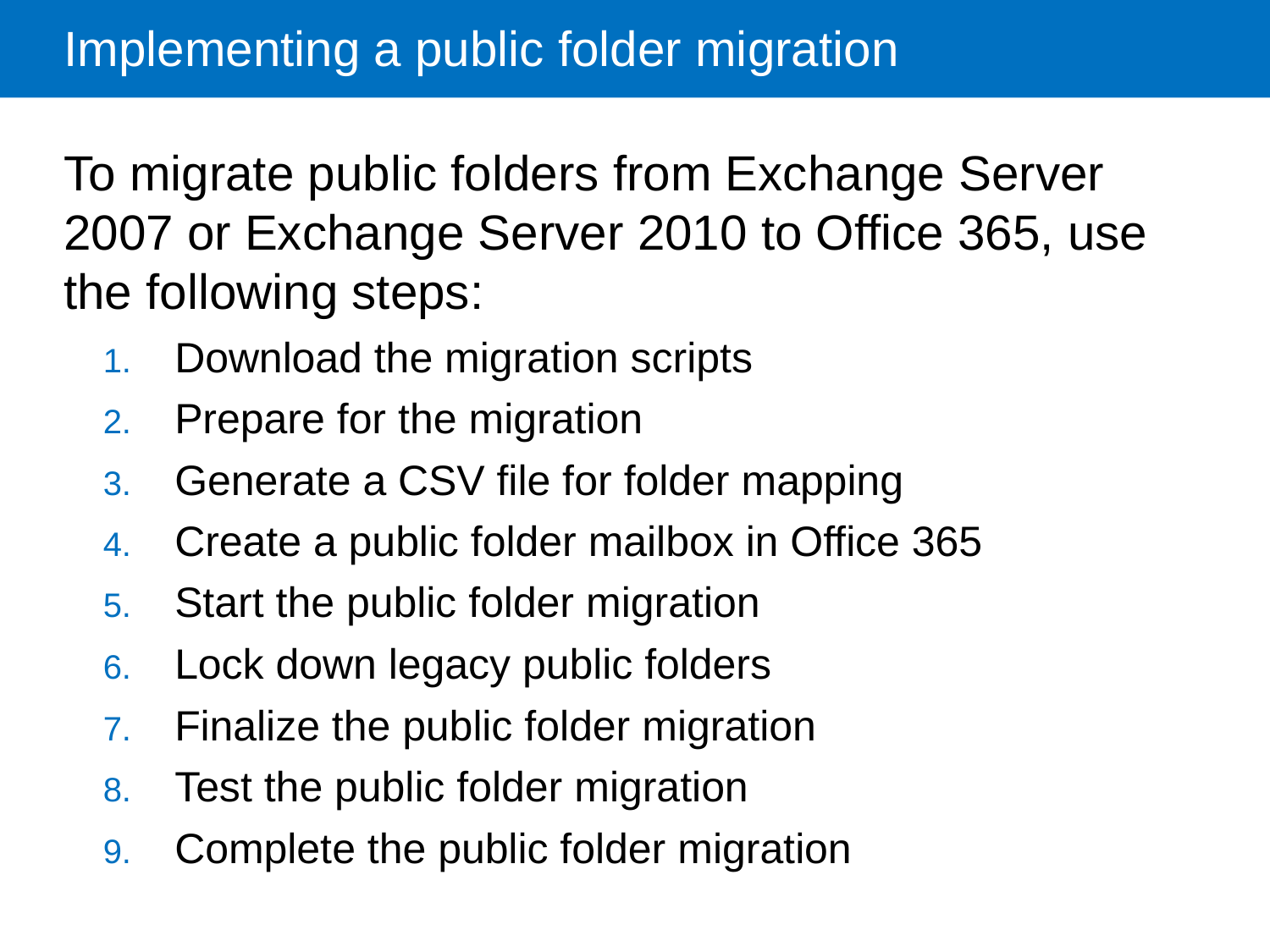

# Implementing a public folder migration
To migrate public folders from Exchange Server 2007 or Exchange Server 2010 to Office 365, use the following steps:
Download the migration scripts
Prepare for the migration
Generate a CSV file for folder mapping
Create a public folder mailbox in Office 365
Start the public folder migration
Lock down legacy public folders
Finalize the public folder migration
Test the public folder migration
Complete the public folder migration